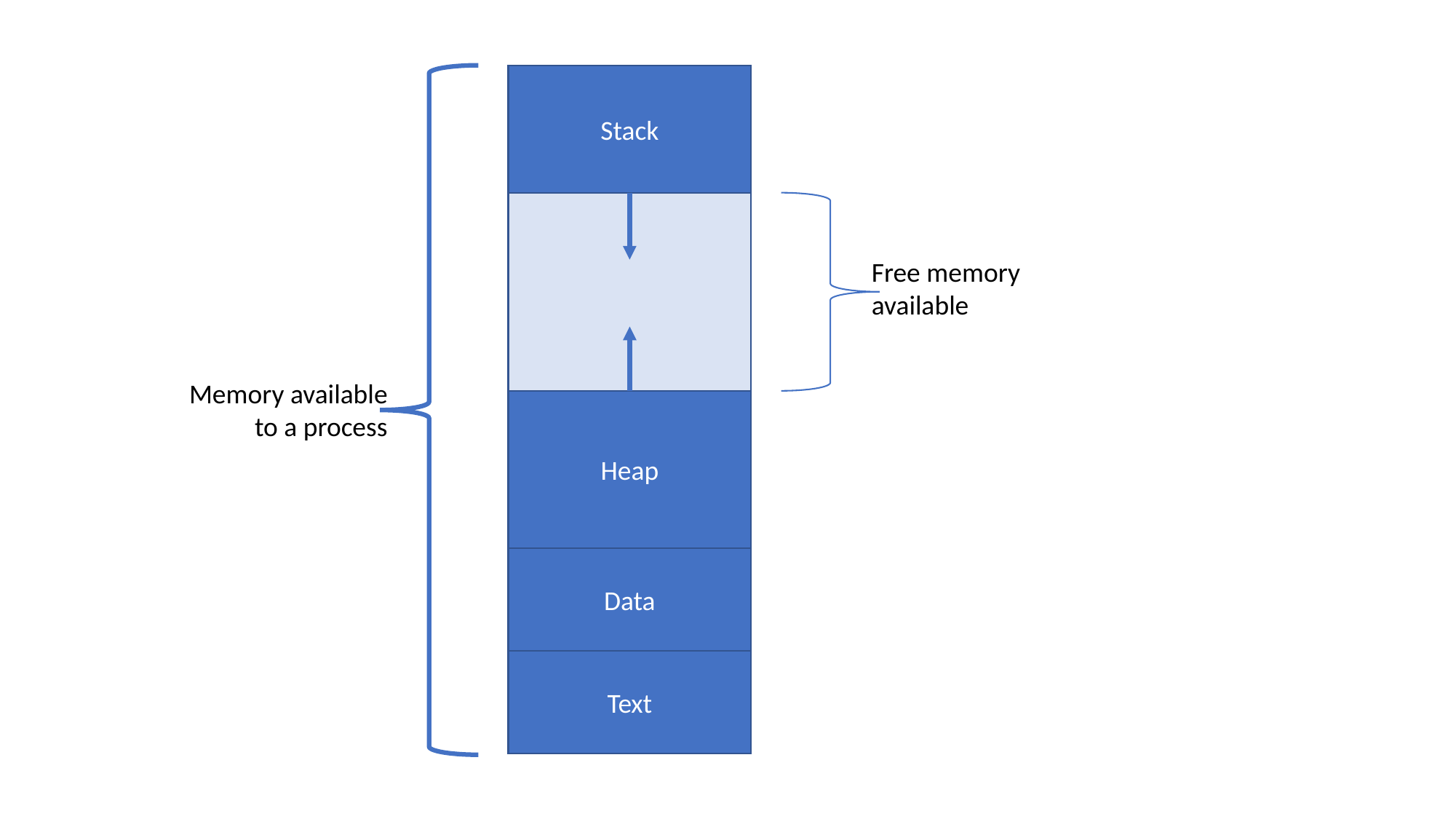

Stack

Free memory available
Memory available to a process
Heap
Data
Text